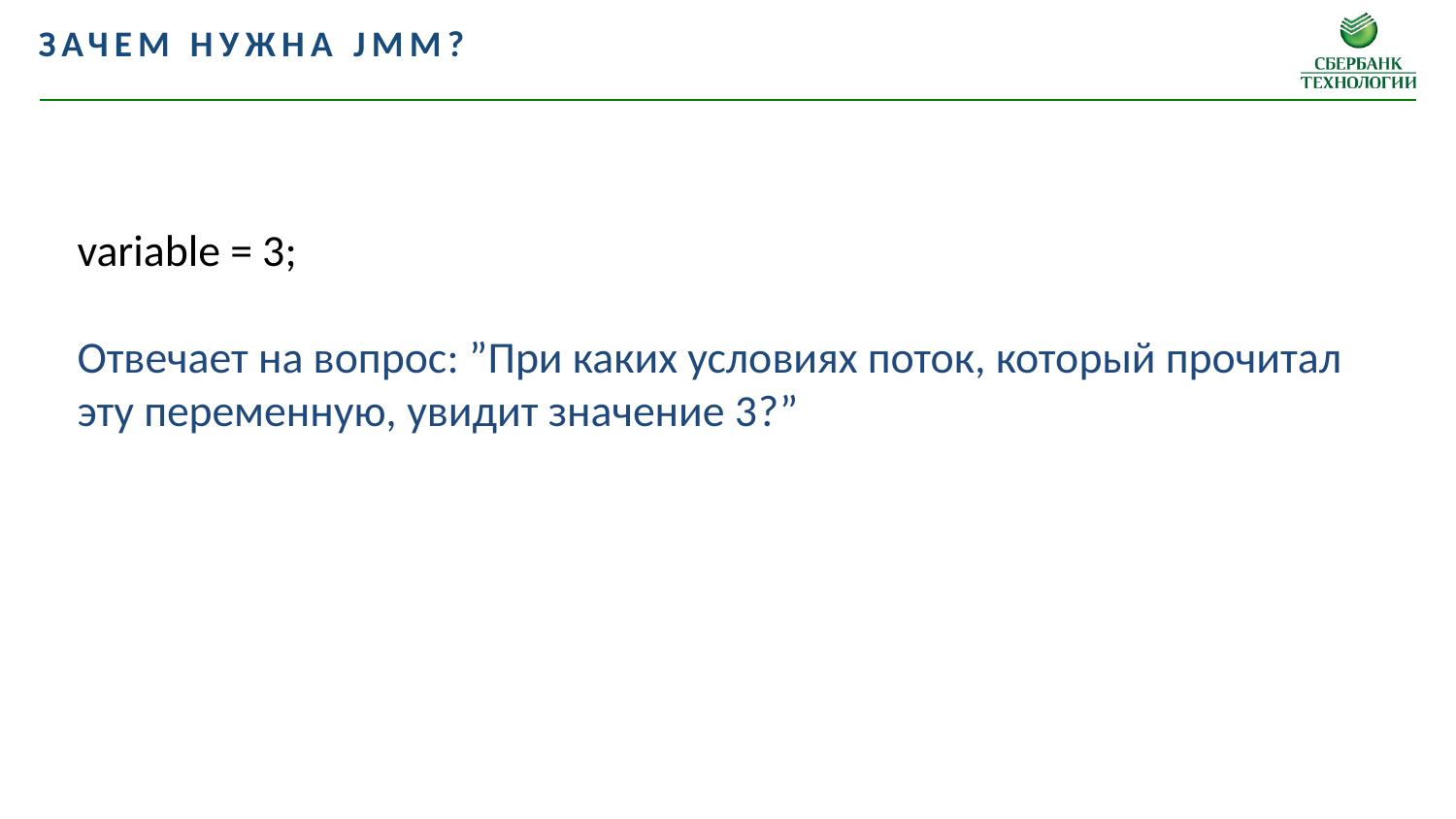

Зачем нужна JMM?
variable = 3;

Отвечает на вопрос: ”При каких условиях поток, который прочитал эту переменную, увидит значение 3?”